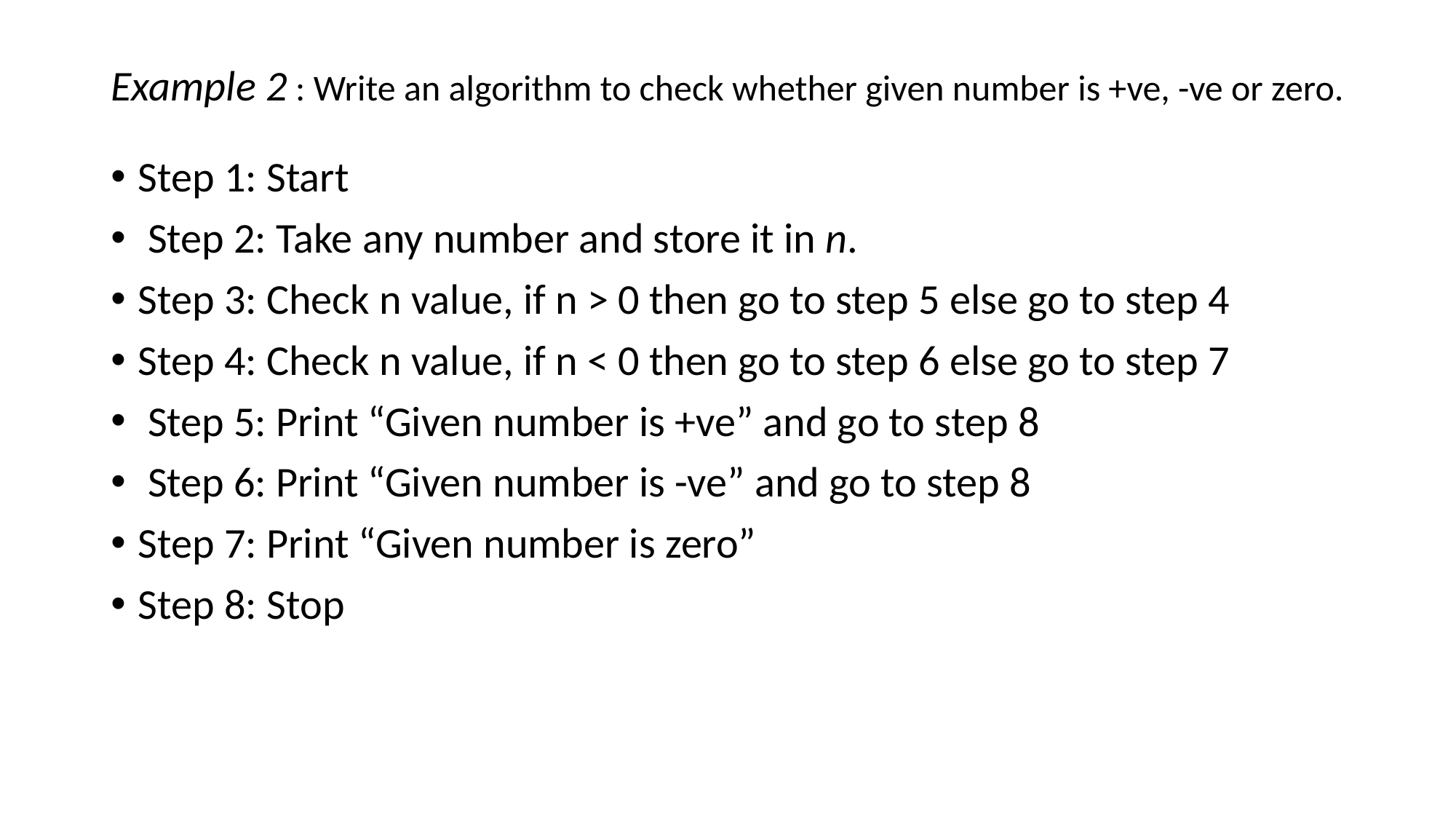

# Example 2 : Write an algorithm to check whether given number is +ve, -ve or zero.
Step 1: Start
 Step 2: Take any number and store it in n.
Step 3: Check n value, if n > 0 then go to step 5 else go to step 4
Step 4: Check n value, if n < 0 then go to step 6 else go to step 7
 Step 5: Print “Given number is +ve” and go to step 8
 Step 6: Print “Given number is -ve” and go to step 8
Step 7: Print “Given number is zero”
Step 8: Stop